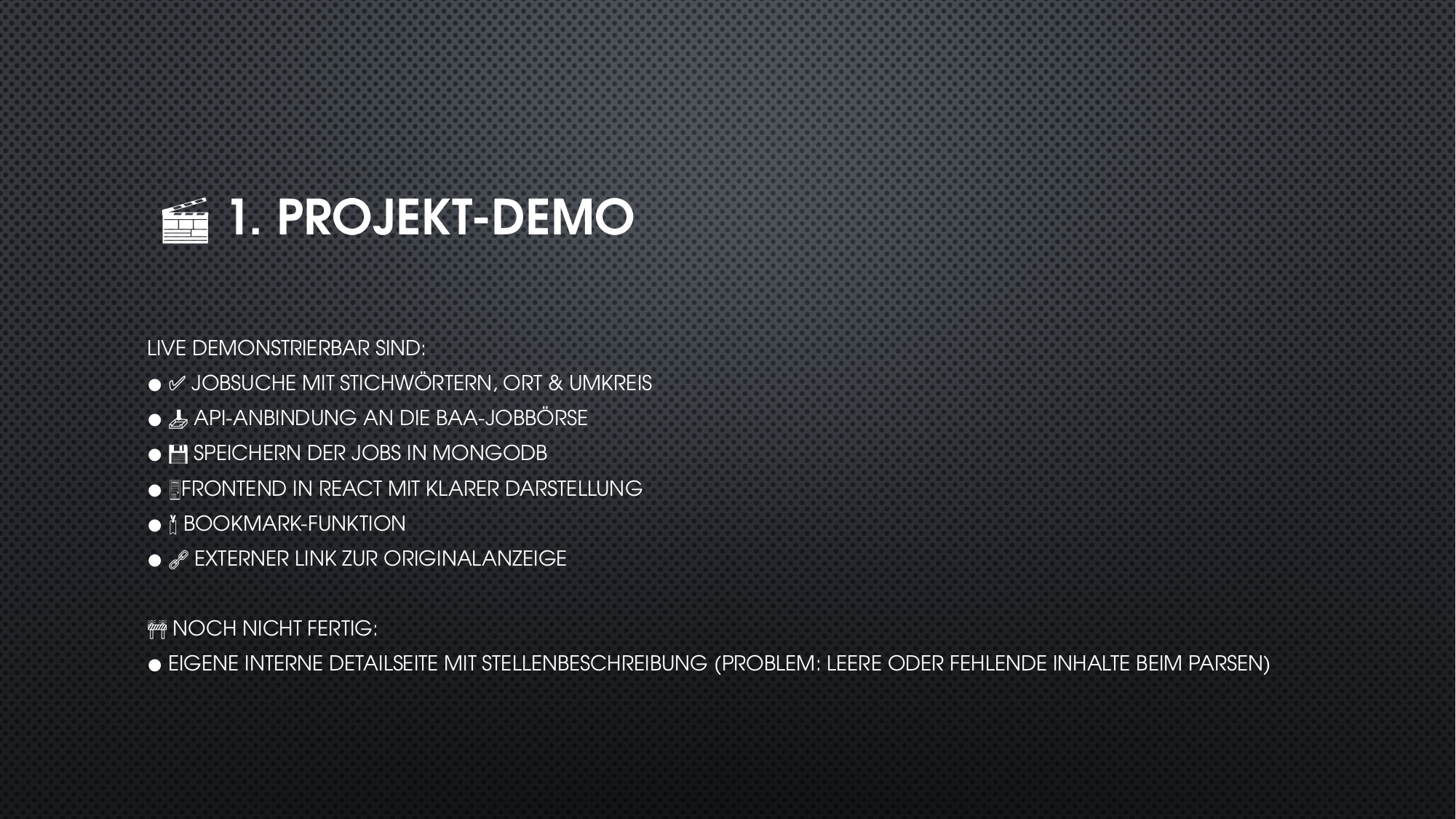

# 🎬 1. Projekt-Demo
Live demonstrierbar sind:
● ✅ Jobsuche mit Stichwörtern, Ort & Umkreis
● 📥 API-Anbindung an die BAA-Jobbörse
● 💾 Speichern der Jobs in MongoDB
● 🖥️Frontend in React mit klarer Darstellung
● 🔖 Bookmark-Funktion
● 🔗 Externer Link zur Originalanzeige

🚧 Noch nicht fertig:
● Eigene interne Detailseite mit Stellenbeschreibung (Problem: leere oder fehlende Inhalte beim Parsen)